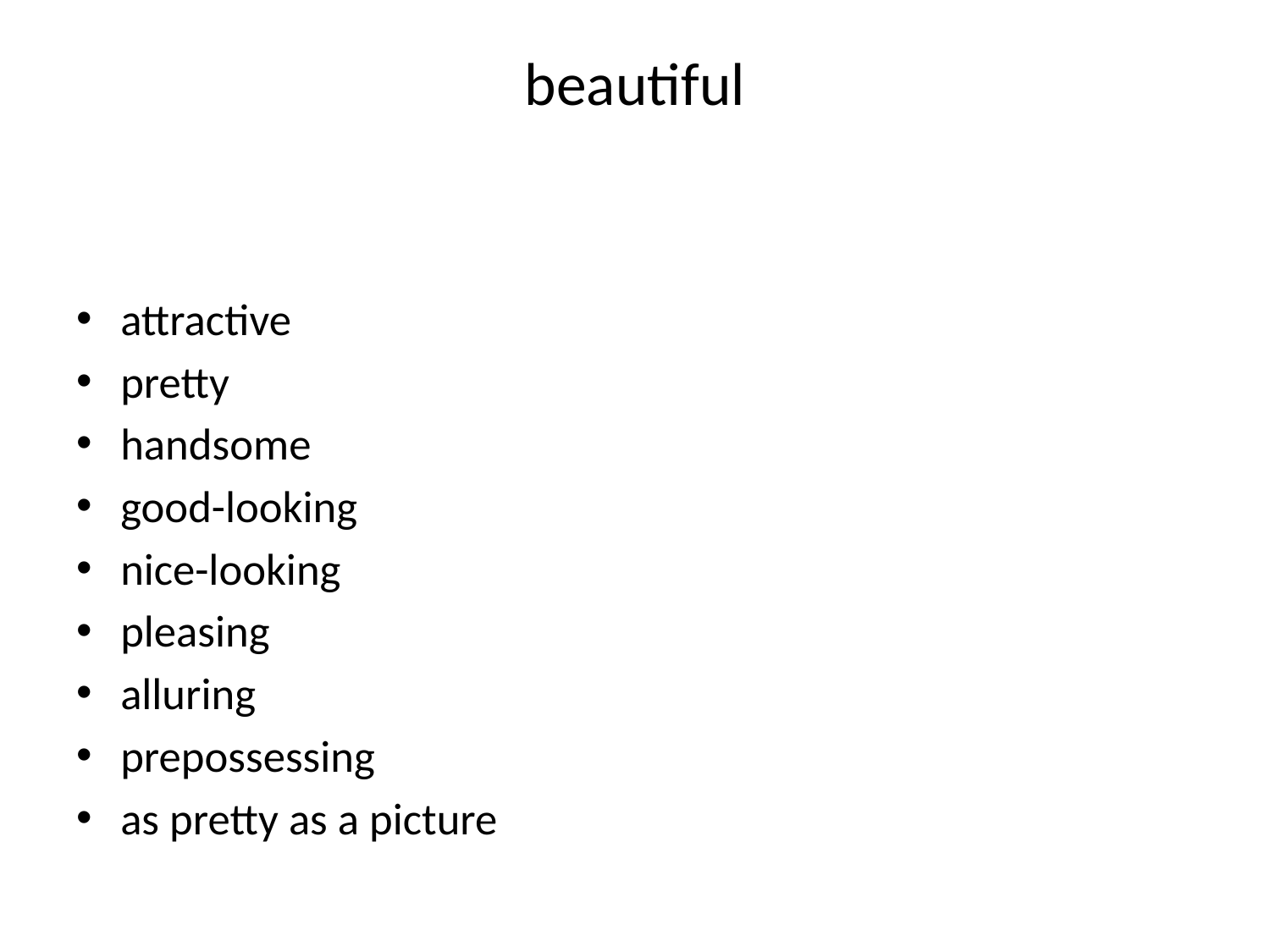

# beautiful

attractive
pretty
handsome
good-looking
nice-looking
pleasing
alluring
prepossessing
as pretty as a picture